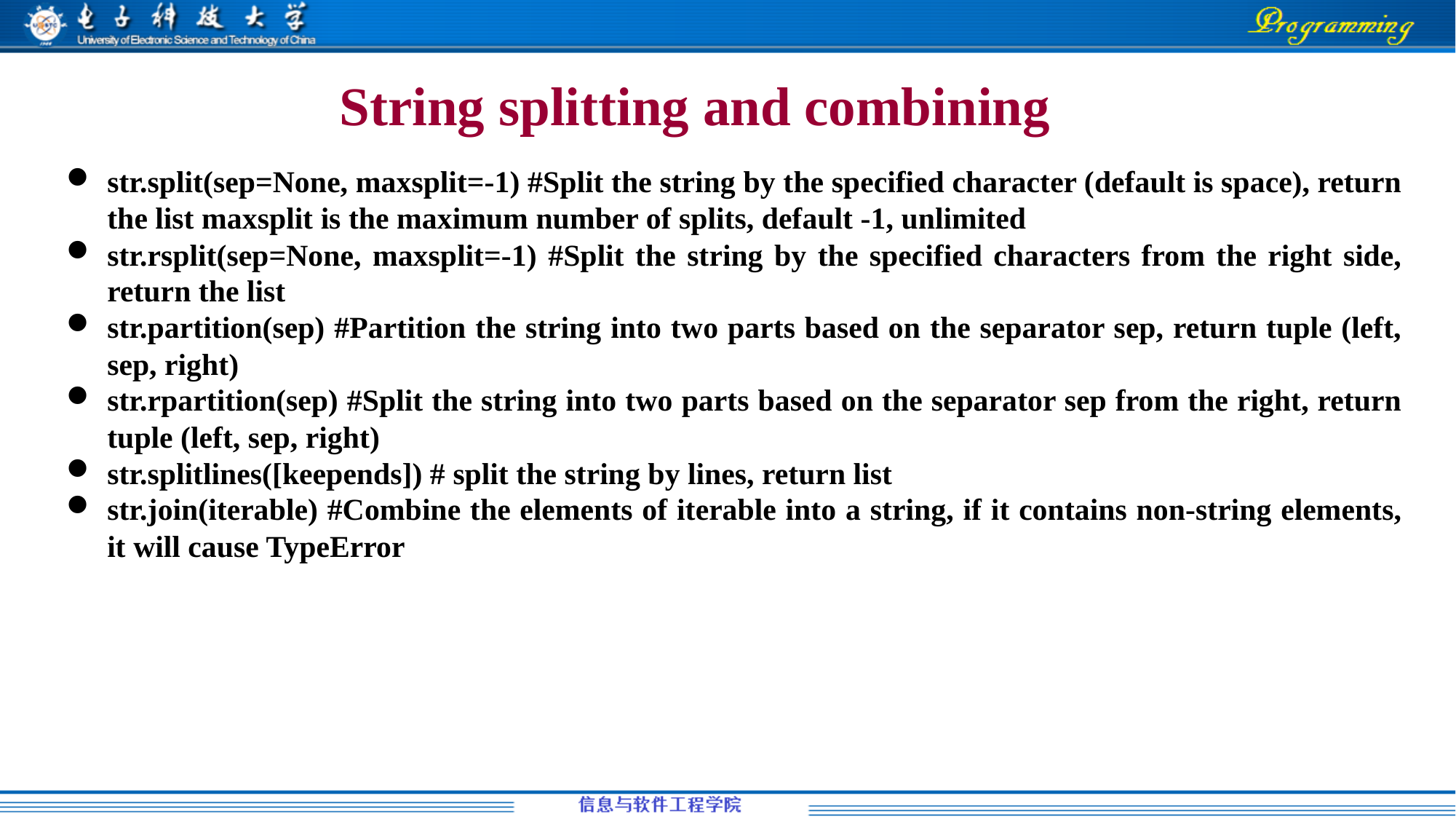

# String splitting and combining
str.split(sep=None, maxsplit=-1) #Split the string by the specified character (default is space), return the list maxsplit is the maximum number of splits, default -1, unlimited
str.rsplit(sep=None, maxsplit=-1) #Split the string by the specified characters from the right side, return the list
str.partition(sep) #Partition the string into two parts based on the separator sep, return tuple (left, sep, right)
str.rpartition(sep) #Split the string into two parts based on the separator sep from the right, return tuple (left, sep, right)
str.splitlines([keepends]) # split the string by lines, return list
str.join(iterable) #Combine the elements of iterable into a string, if it contains non-string elements, it will cause TypeError